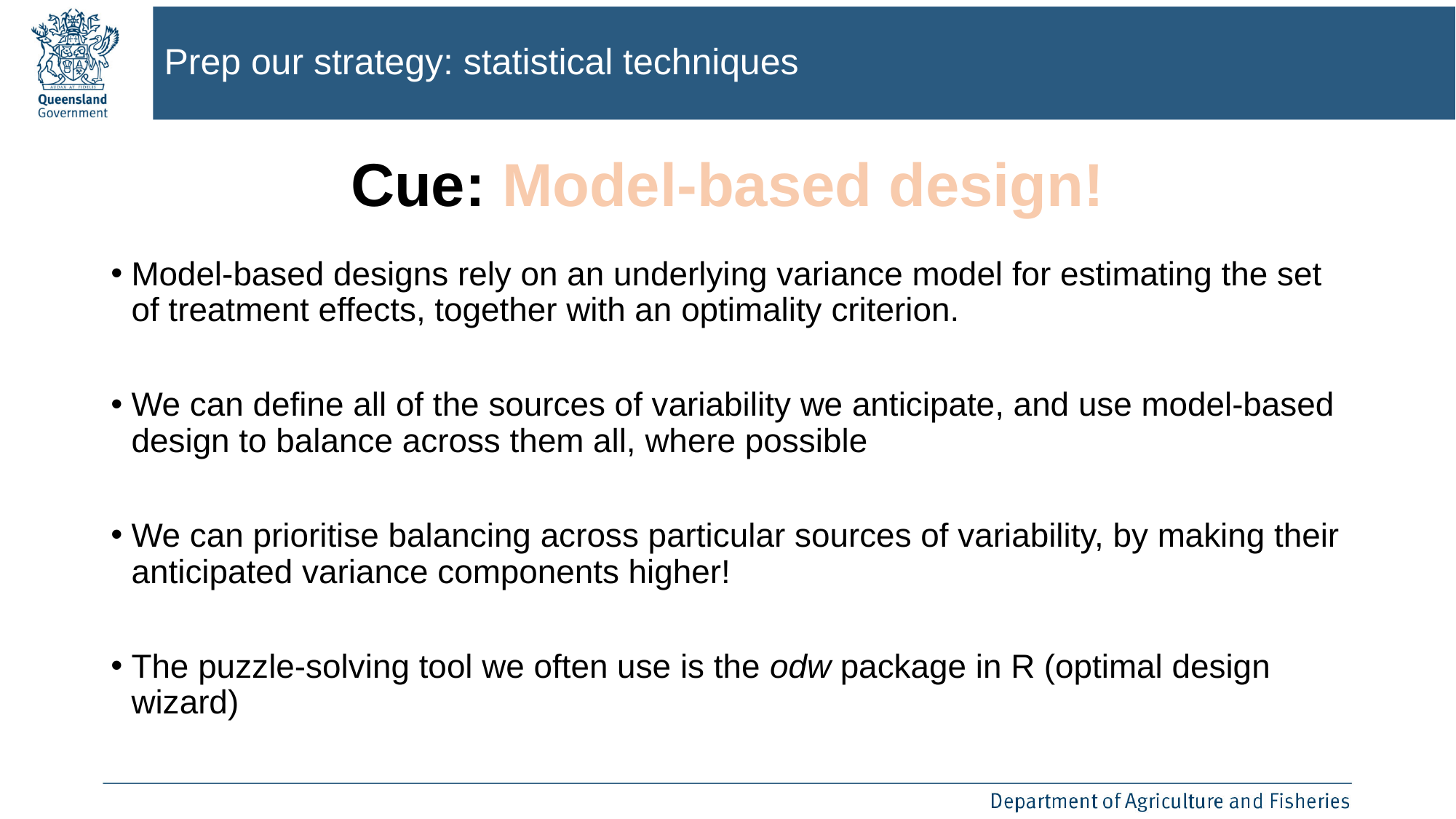

# Prep our strategy: statistical techniques
Cue: Model-based design!

Model-based designs rely on an underlying variance model for estimating the set of treatment effects, together with an optimality criterion.

We can define all of the sources of variability we anticipate, and use model-based design to balance across them all, where possible

We can prioritise balancing across particular sources of variability, by making their anticipated variance components higher!

The puzzle-solving tool we often use is the odw package in R (optimal design wizard)